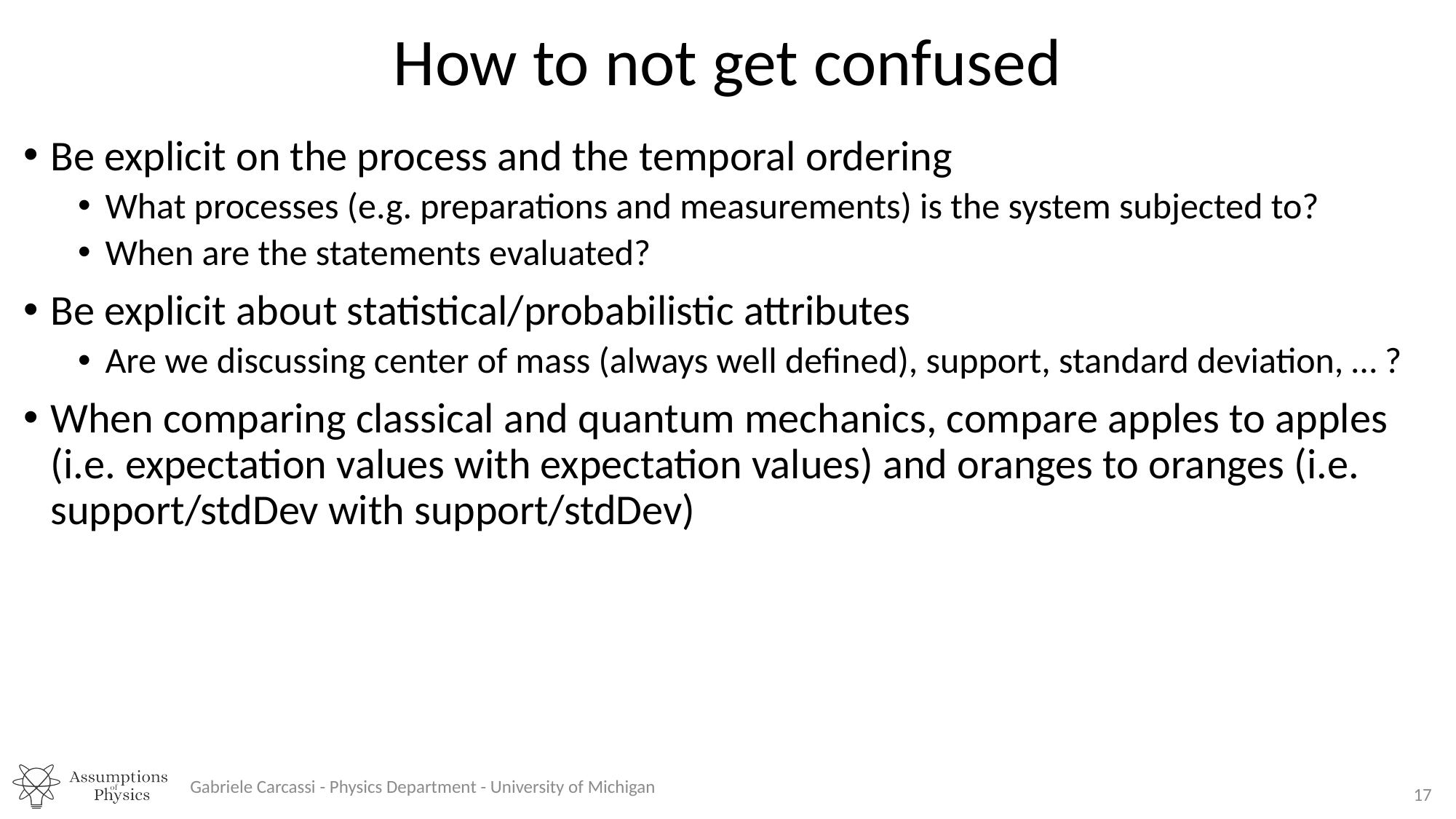

# How to not get confused
Be explicit on the process and the temporal ordering
What processes (e.g. preparations and measurements) is the system subjected to?
When are the statements evaluated?
Be explicit about statistical/probabilistic attributes
Are we discussing center of mass (always well defined), support, standard deviation, … ?
When comparing classical and quantum mechanics, compare apples to apples (i.e. expectation values with expectation values) and oranges to oranges (i.e. support/stdDev with support/stdDev)
Gabriele Carcassi - Physics Department - University of Michigan
17